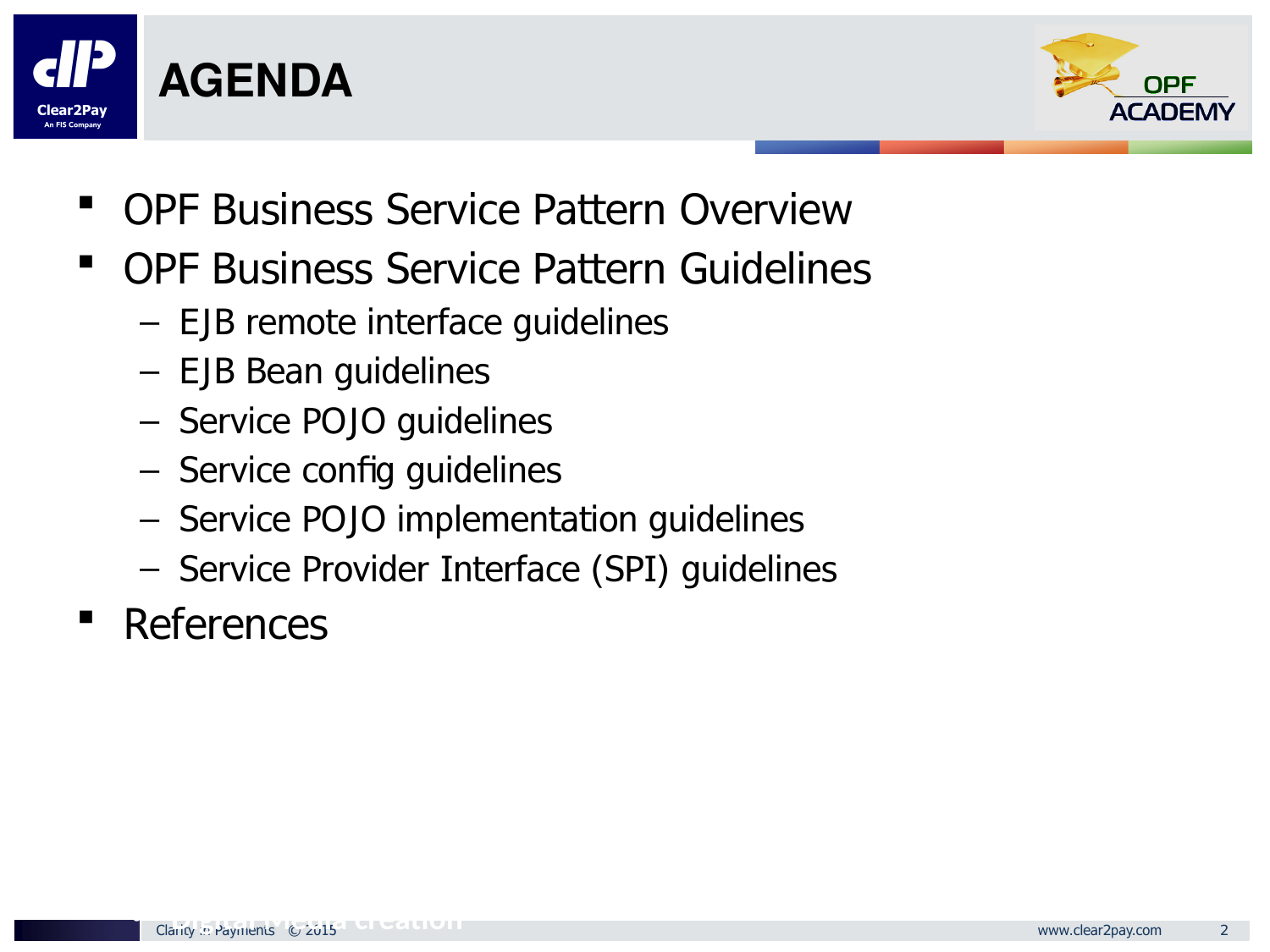

# Agenda
Activities (Week 1):

Onboard Stakeholders (Operations, Core Team)

Accumulate existing training material for each discipline (BA, Dev/TA, DM, QA)

Derive Servers & Trainee Workstation configuration with recommended S/W

Assessments Criteria (Practical, Hand-On based)

Approaches discussed:
Managing Assessments
Impart Trainings
Digital Media creation

OPF Business Service Pattern Overview
OPF Business Service Pattern Guidelines
EJB remote interface guidelines
EJB Bean guidelines
Service POJO guidelines
Service config guidelines
Service POJO implementation guidelines
Service Provider Interface (SPI) guidelines
References